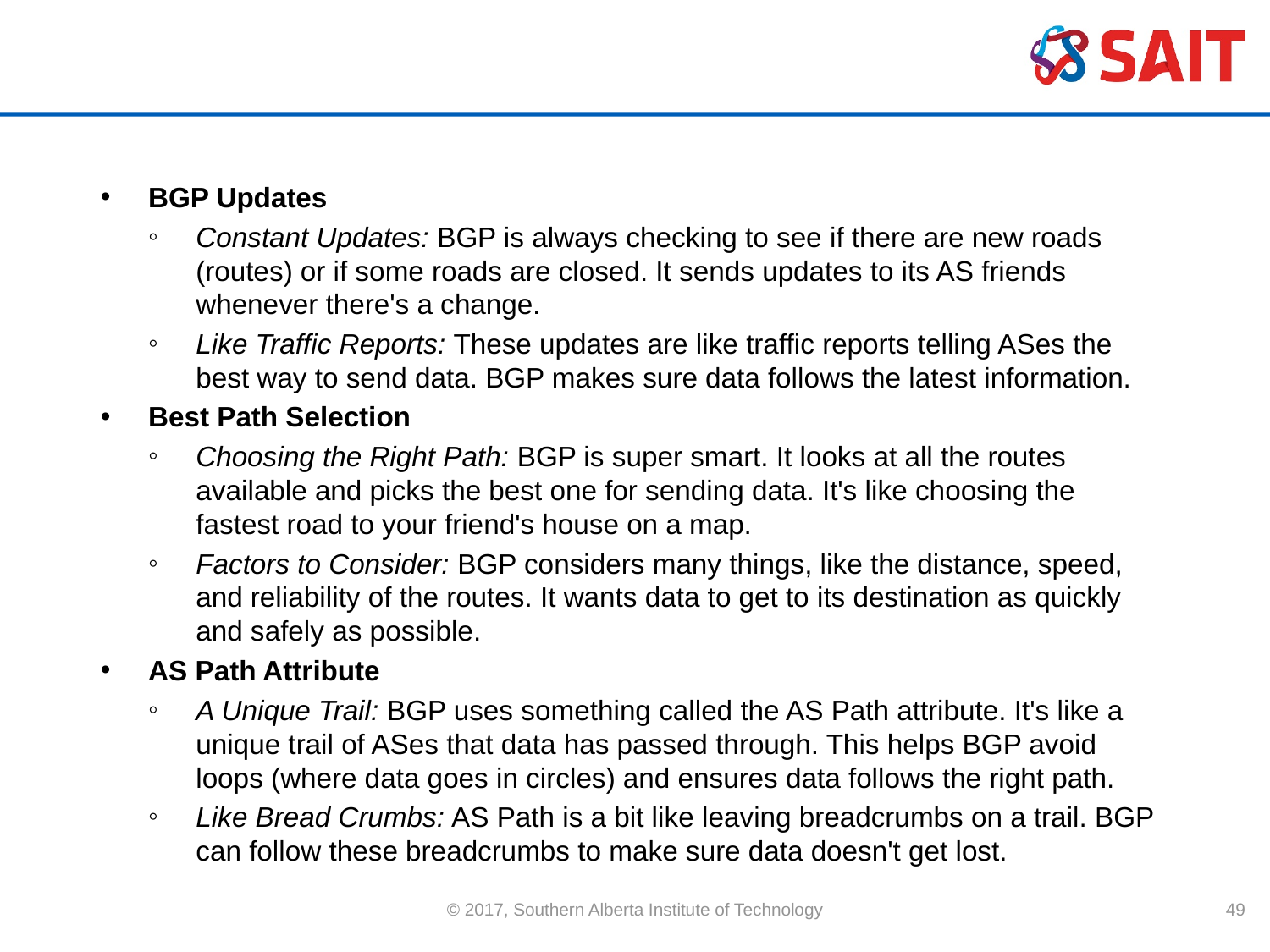

#
BGP Updates
Constant Updates: BGP is always checking to see if there are new roads (routes) or if some roads are closed. It sends updates to its AS friends whenever there's a change.
Like Traffic Reports: These updates are like traffic reports telling ASes the best way to send data. BGP makes sure data follows the latest information.
Best Path Selection
Choosing the Right Path: BGP is super smart. It looks at all the routes available and picks the best one for sending data. It's like choosing the fastest road to your friend's house on a map.
Factors to Consider: BGP considers many things, like the distance, speed, and reliability of the routes. It wants data to get to its destination as quickly and safely as possible.
AS Path Attribute
A Unique Trail: BGP uses something called the AS Path attribute. It's like a unique trail of ASes that data has passed through. This helps BGP avoid loops (where data goes in circles) and ensures data follows the right path.
Like Bread Crumbs: AS Path is a bit like leaving breadcrumbs on a trail. BGP can follow these breadcrumbs to make sure data doesn't get lost.